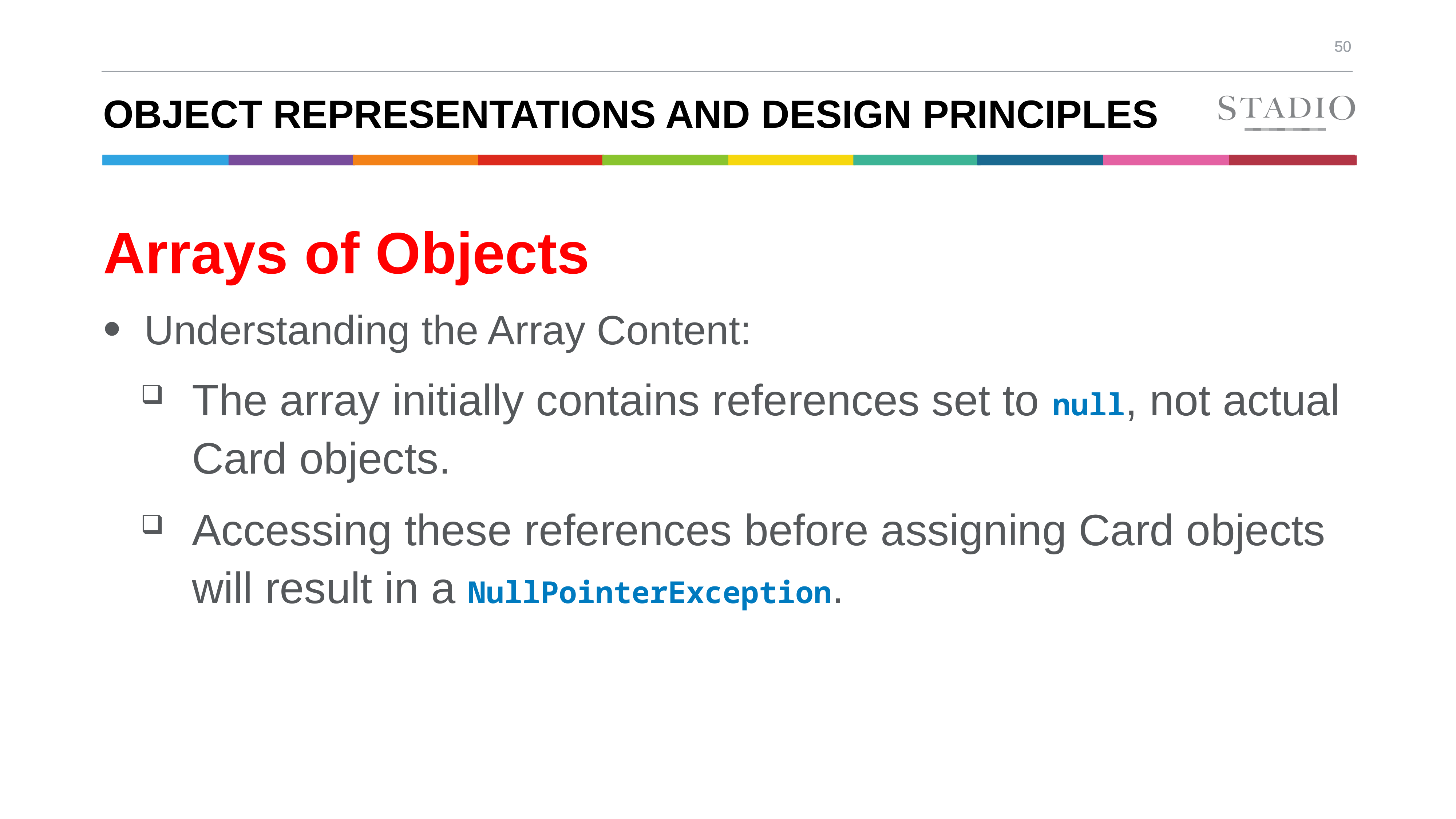

# Object Representations and Design Principles

Arrays of Objects
Understanding the Array Content:
The array initially contains references set to null, not actual Card objects.
Accessing these references before assigning Card objects will result in a NullPointerException.